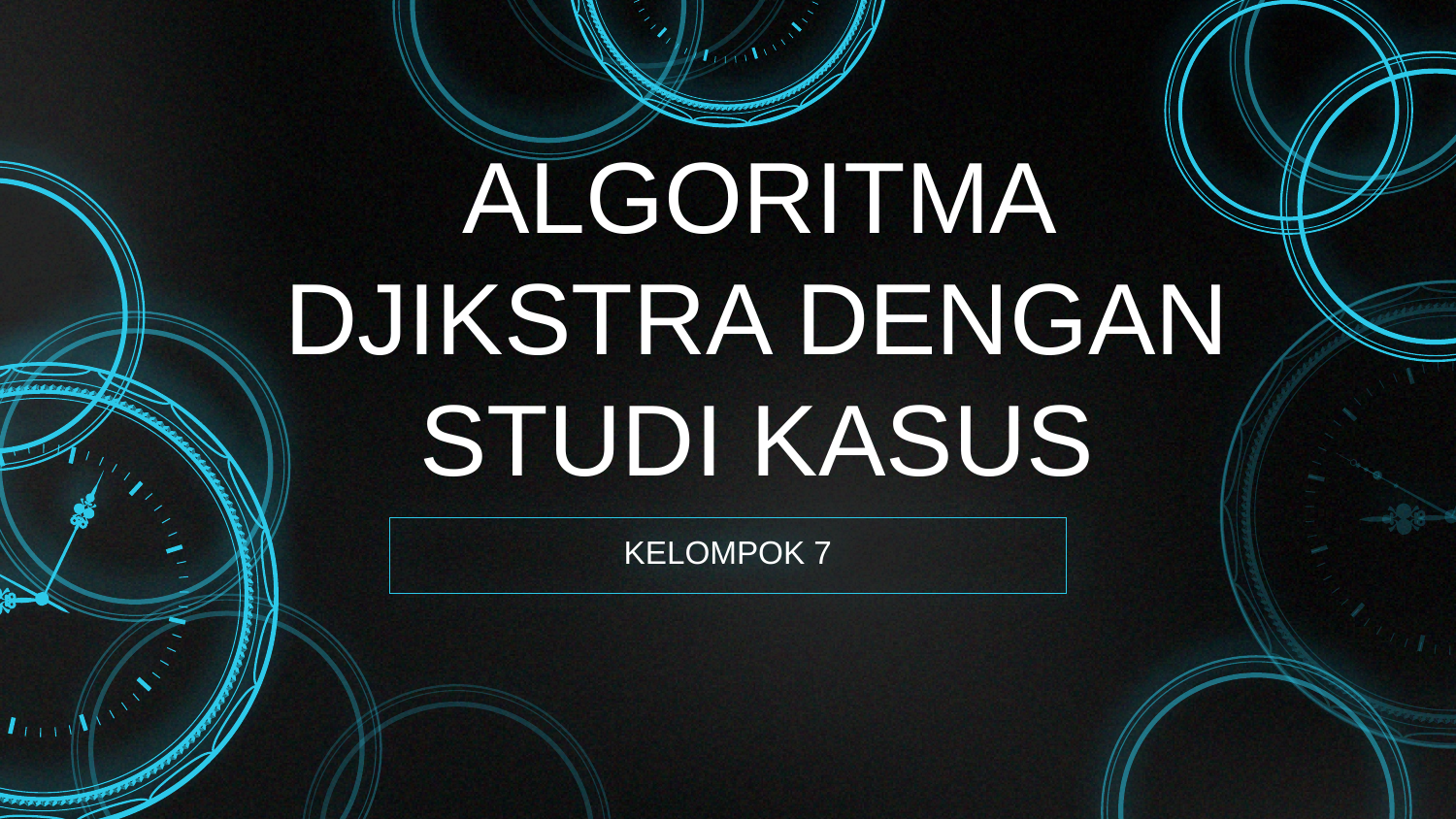

# ALGORITMA DJIKSTRA DENGAN STUDI KASUS

KELOMPOK 7